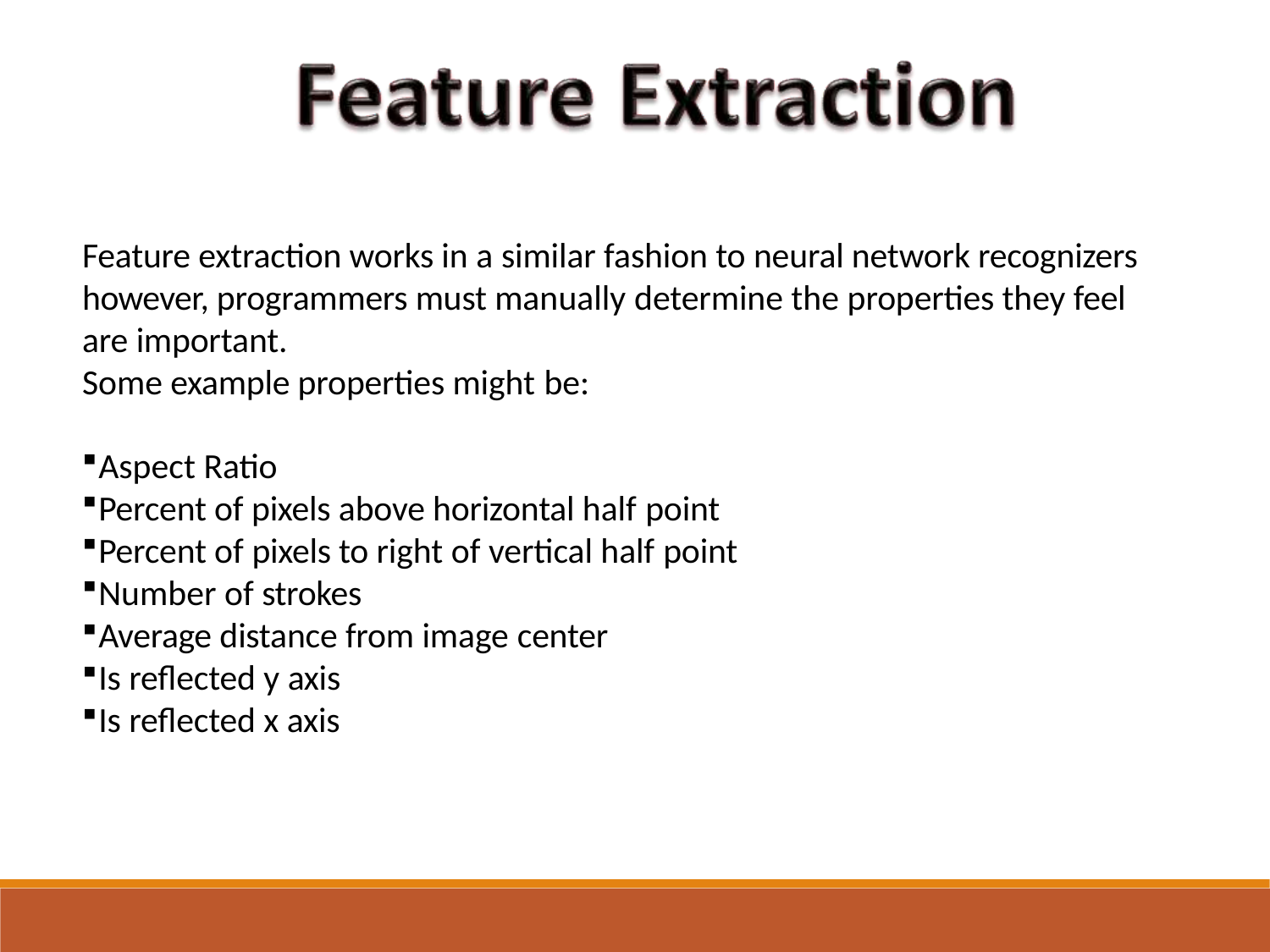

Feature extraction works in a similar fashion to neural network recognizers  however, programmers must manually determine the properties they feel  are important.
Some example properties might be:

Aspect Ratio
Percent of pixels above horizontal half point
Percent of pixels to right of vertical half point
Number of strokes
Average distance from image center
Is reflected y axis
Is reflected x axis